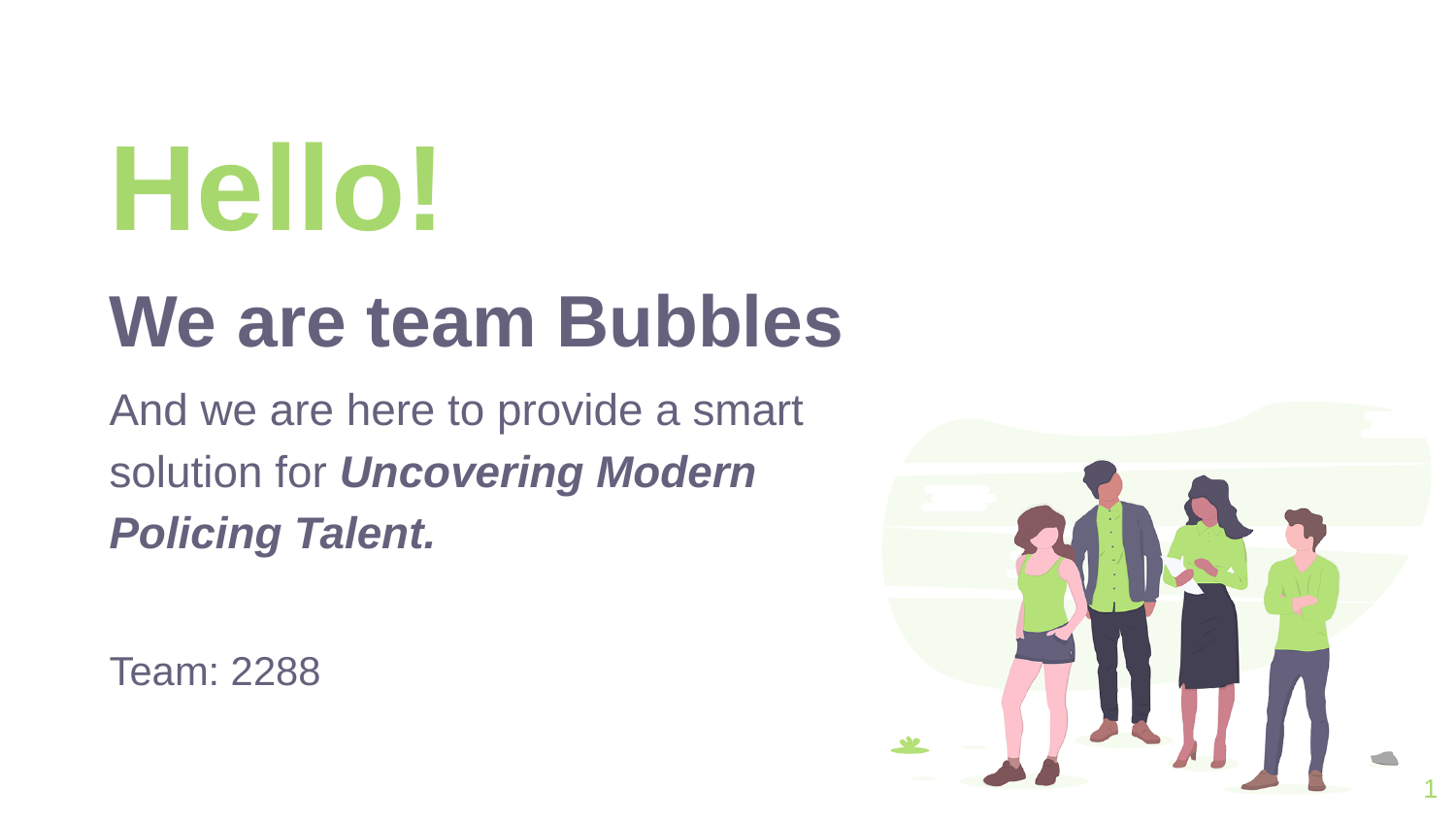

Hello!
We are team Bubbles
And we are here to provide a smart solution for Uncovering Modern Policing Talent.

Team: 2288
1